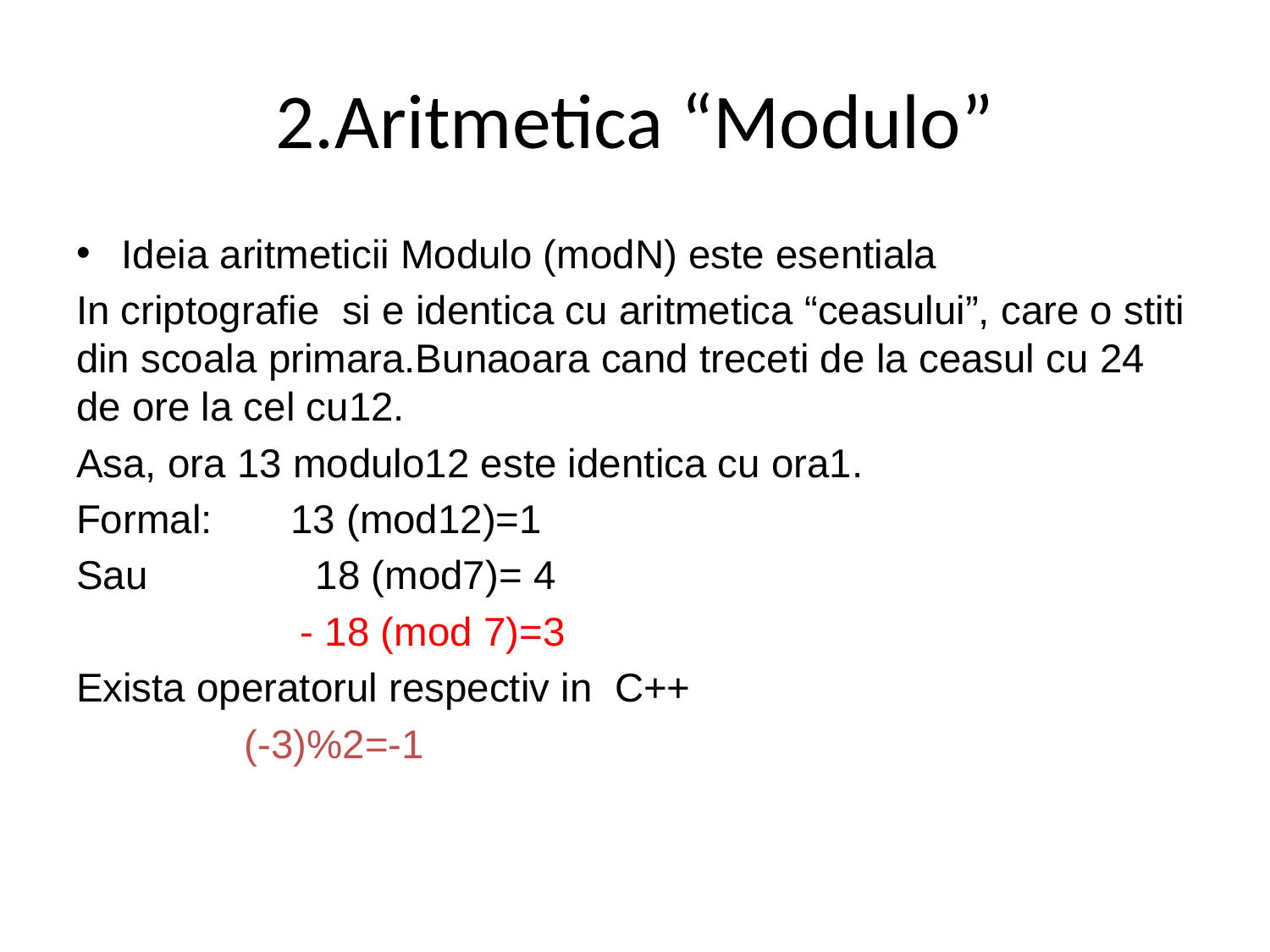

# 2.Aritmetica “Modulo”
Ideia aritmeticii Modulo (modN) este esentiala
In criptografie  si e identica cu aritmetica “ceasului”, care o stiti din scoala primara.Bunaoara cand treceti de la ceasul cu 24 de ore la cel cu12.
Asa, ora 13 modulo12 este identica cu ora1.
Formal:       13 (mod12)=1
Sau               18 (mod7)= 4
                    - 18 (mod 7)=3
Exista operatorul respectiv in  C++
               (-3)%2=-1